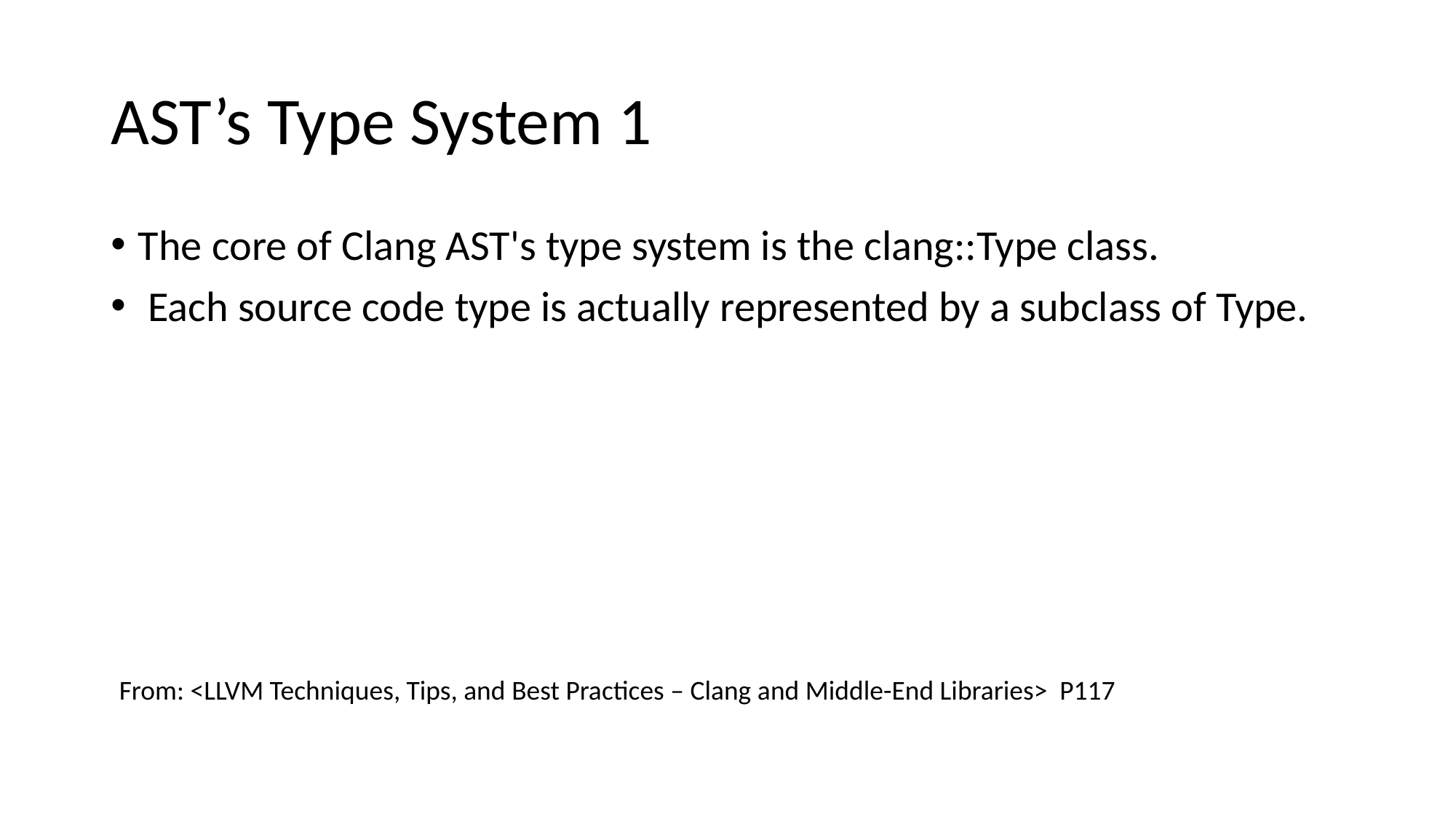

# AST’s Type System 1
The core of Clang AST's type system is the clang::Type class.
 Each source code type is actually represented by a subclass of Type.
From: <LLVM Techniques, Tips, and Best Practices – Clang and Middle-End Libraries>  P117